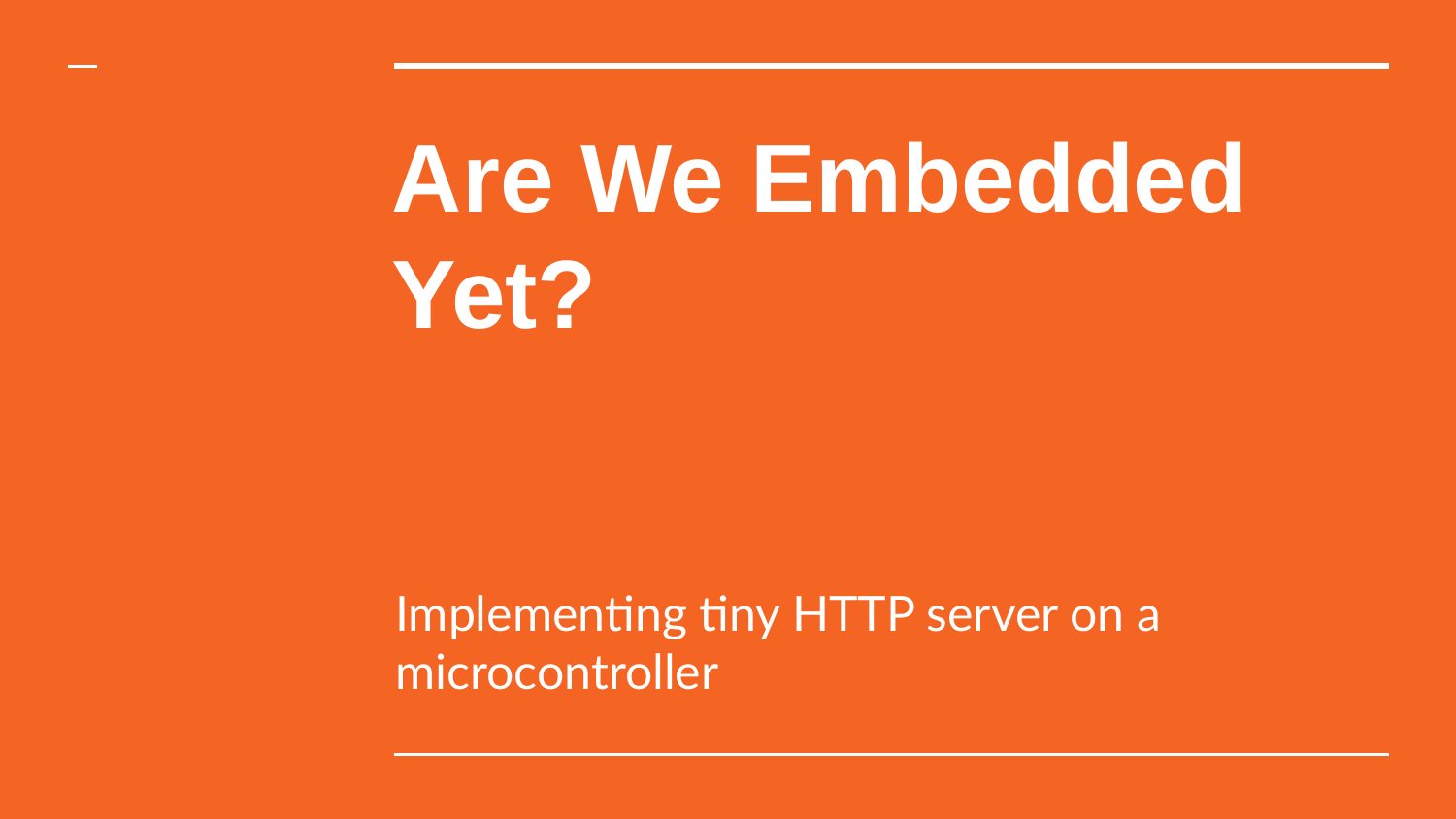

# Are We Embedded Yet?
Implementing tiny HTTP server on a microcontroller